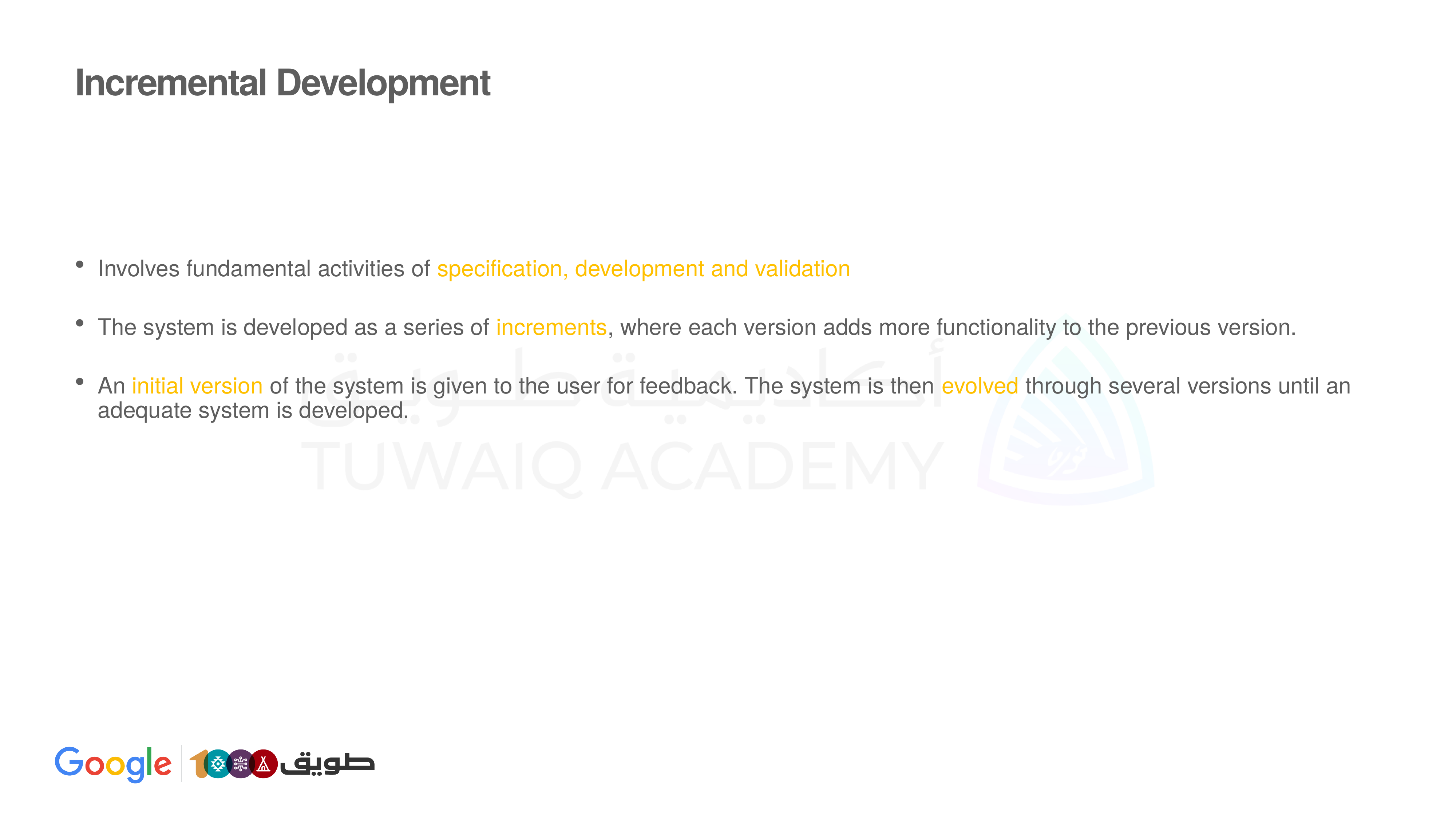

# Incremental Development

Involves fundamental activities of specification, development and validation
The system is developed as a series of increments, where each version adds more functionality to the previous version.
An initial version of the system is given to the user for feedback. The system is then evolved through several versions until an adequate system is developed.